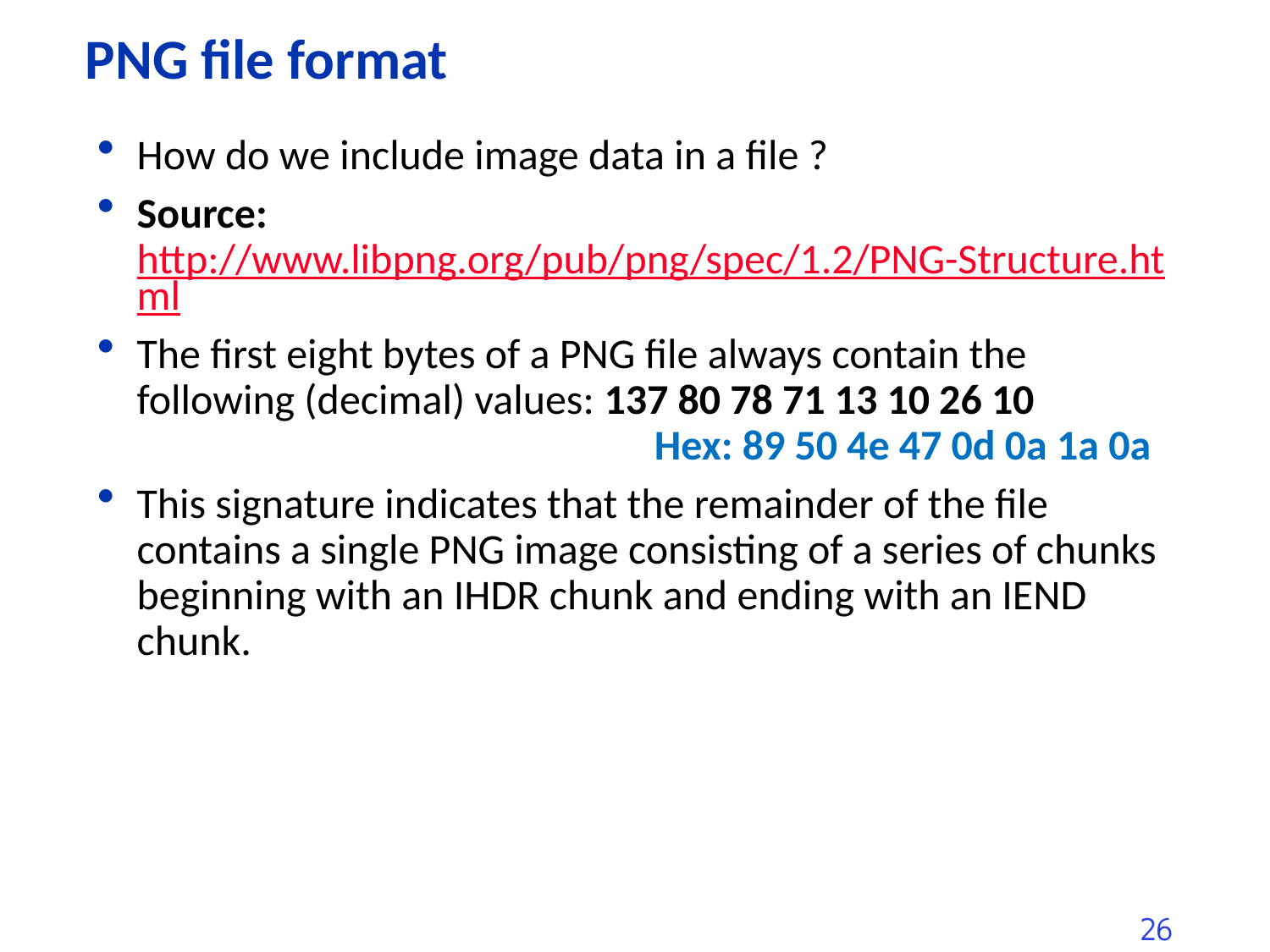

# PNG file format
How do we include image data in a file ?
Source: http://www.libpng.org/pub/png/spec/1.2/PNG-Structure.html
The first eight bytes of a PNG file always contain the following (decimal) values: 137 80 78 71 13 10 26 10
        				 Hex: 89 50 4e 47 0d 0a 1a 0a
This signature indicates that the remainder of the file contains a single PNG image consisting of a series of chunks beginning with an IHDR chunk and ending with an IEND chunk.